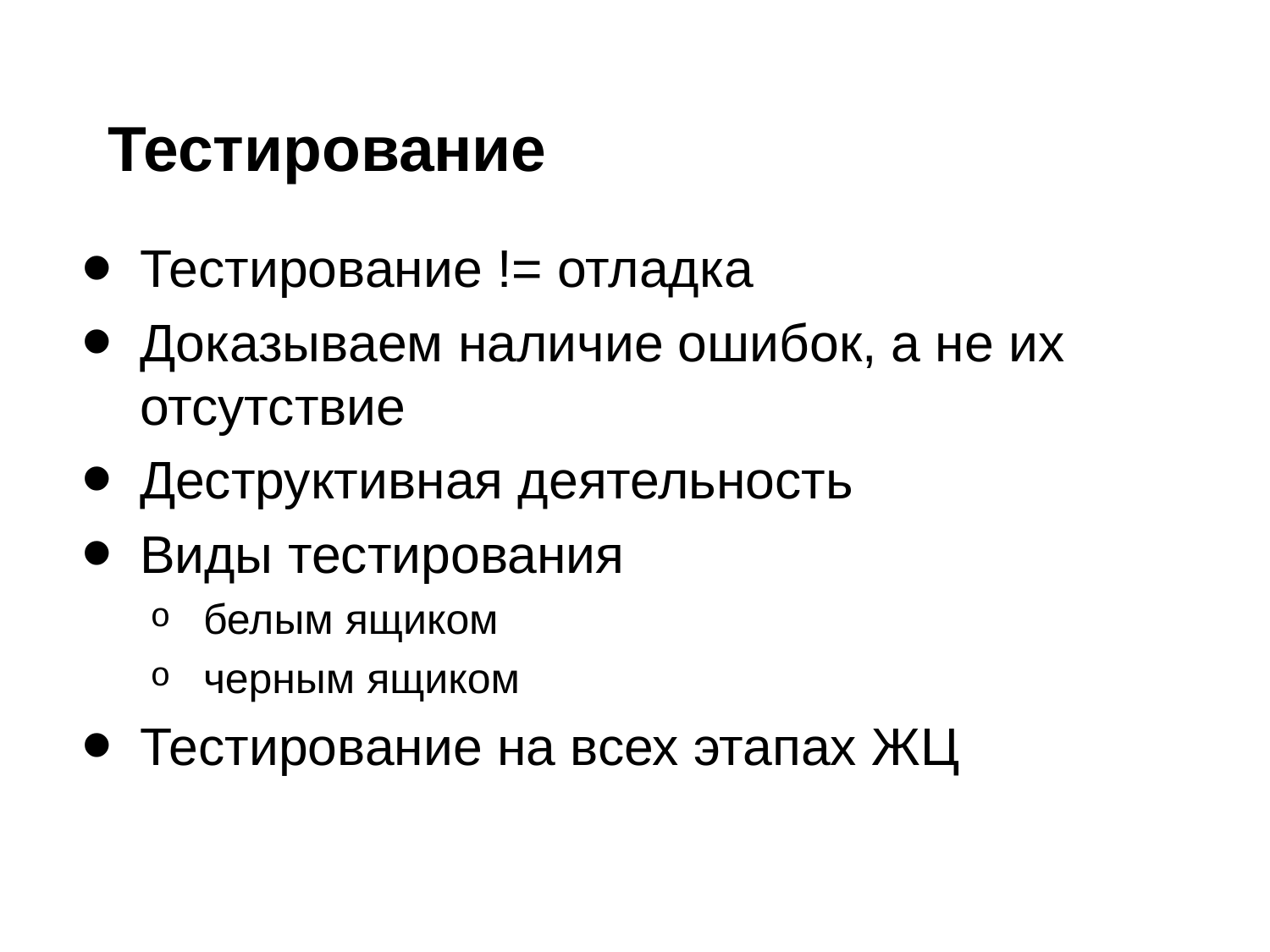

# Тестирование
Тестирование != отладка
Доказываем наличие ошибок, а не их отсутствие
Деструктивная деятельность
Виды тестирования
белым ящиком
черным ящиком
Тестирование на всех этапах ЖЦ